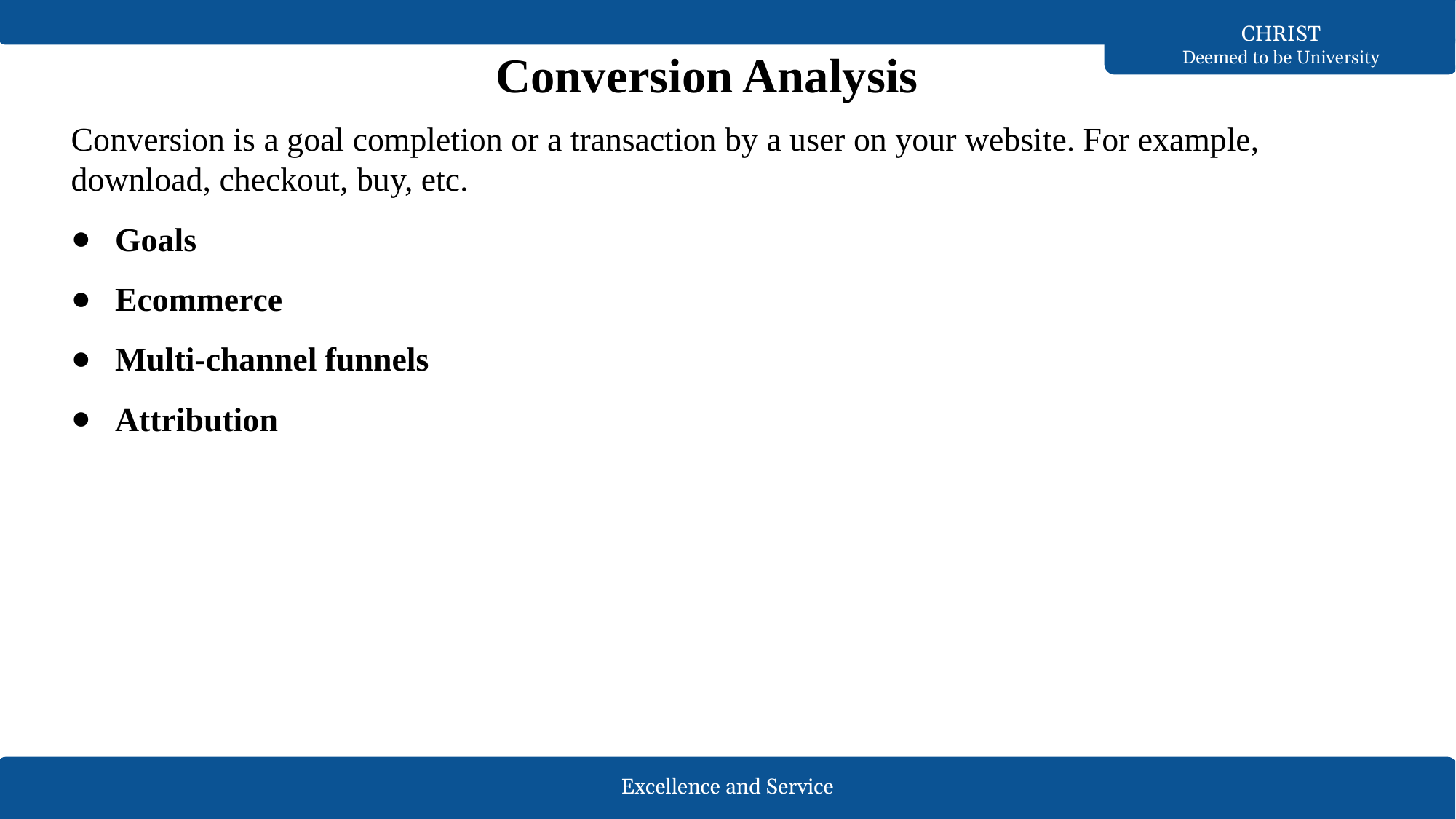

# Conversion Analysis
Conversion is a goal completion or a transaction by a user on your website. For example, download, checkout, buy, etc.
Goals
Ecommerce
Multi-channel funnels
Attribution